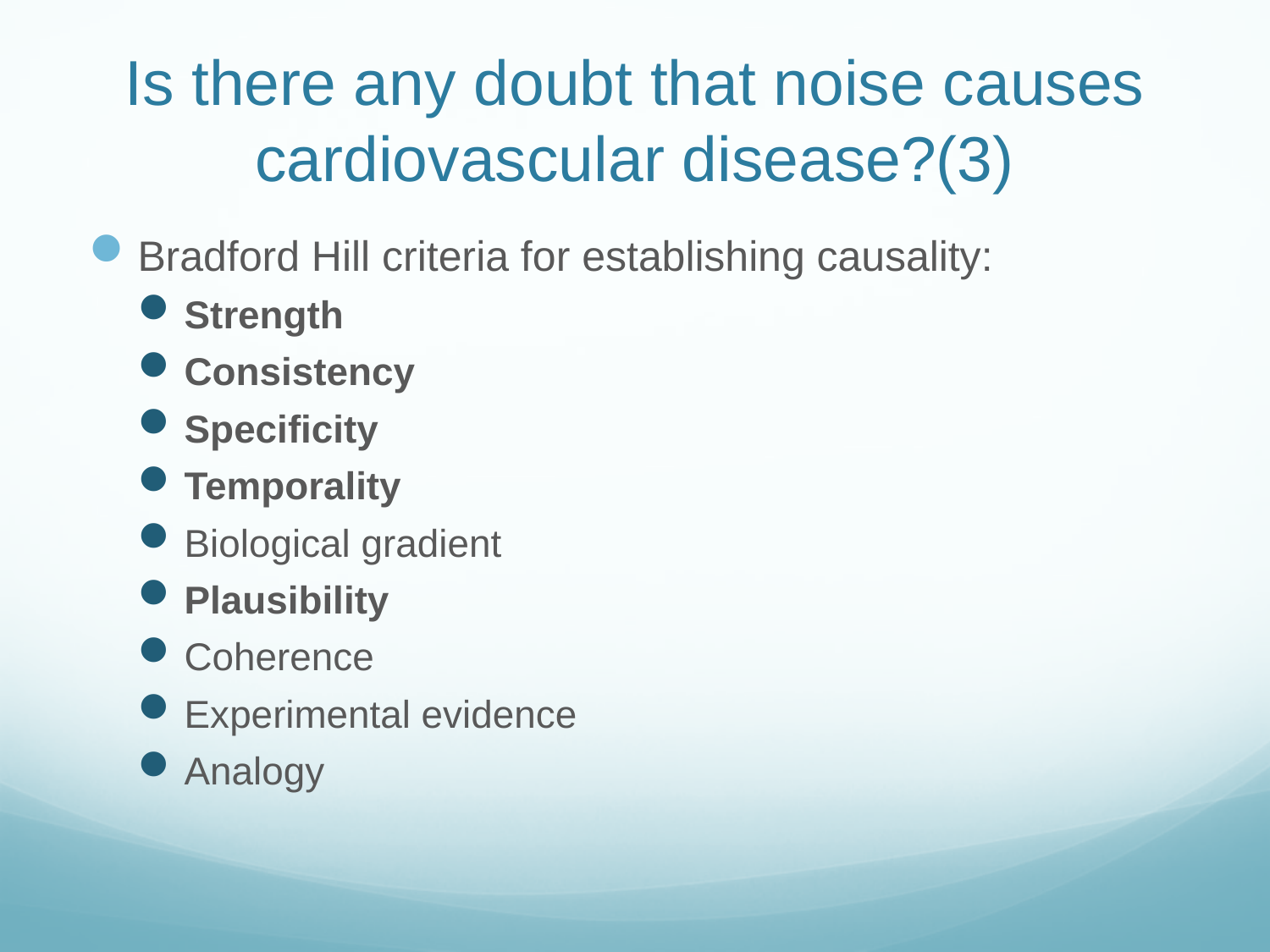

# Is there any doubt that noise causes cardiovascular disease?(3)
Bradford Hill criteria for establishing causality:
Strength
Consistency
Specificity
Temporality
Biological gradient
Plausibility
Coherence
Experimental evidence
Analogy